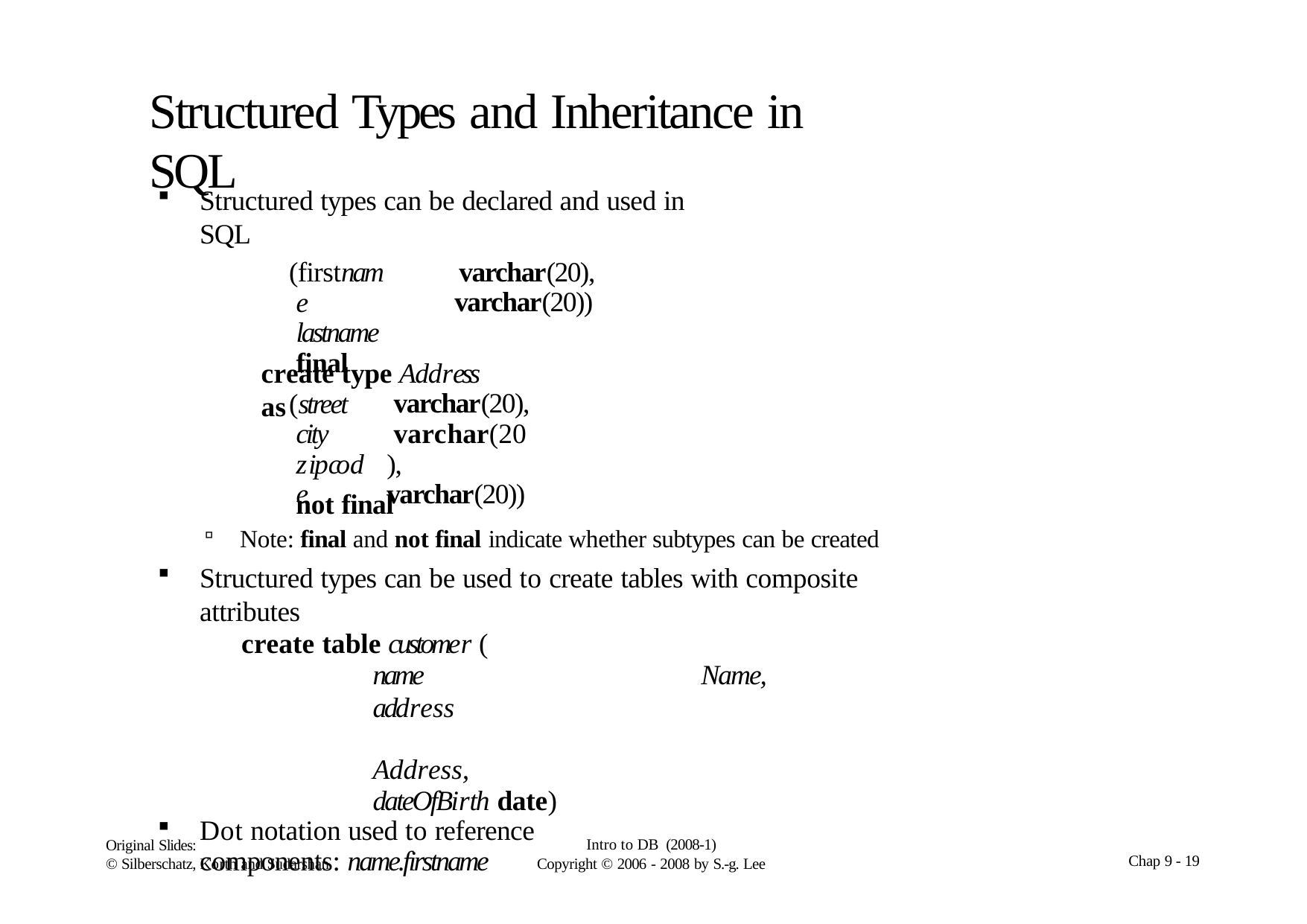

# Structured Types and Inheritance in SQL
Structured types can be declared and used in SQL
create type Name as

(firstname  lastname  final
varchar(20),
varchar(20))
create type Address as
(street  city  zipcode
varchar(20),
varchar(20),  varchar(20))
not final
Note: final and not final indicate whether subtypes can be created
Structured types can be used to create tables with composite attributes
create table customer (
name	Name,
address	Address,  dateOfBirth date)
Dot notation used to reference components: name.firstname
Intro to DB (2008-1)
Copyright © 2006 - 2008 by S.-g. Lee
Original Slides:
© Silberschatz, Korth and Sudarshan
Chap 9 - 19